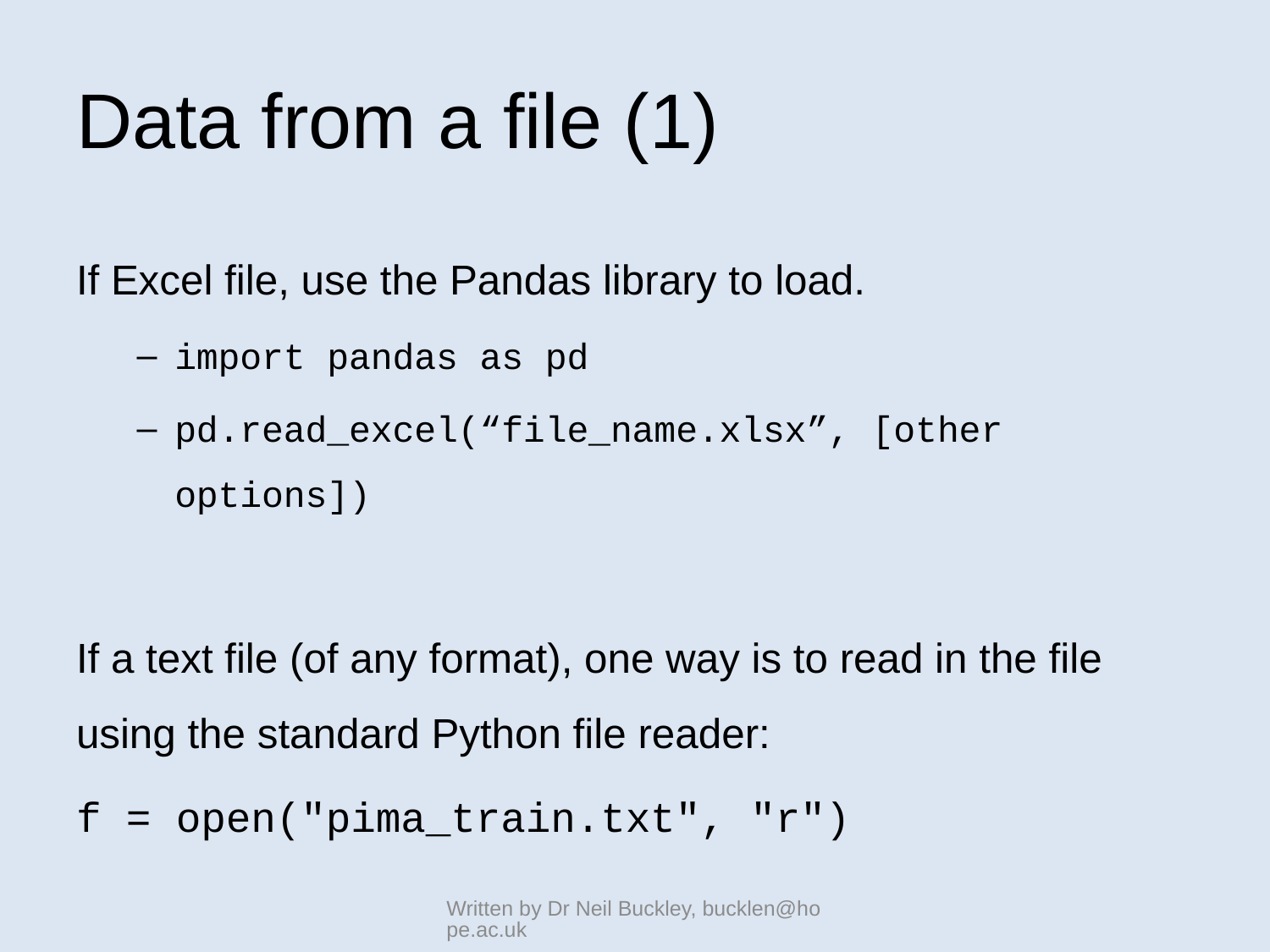

# Data from a file (1)
If Excel file, use the Pandas library to load.
import pandas as pd
pd.read_excel(“file_name.xlsx”, [other options])

If a text file (of any format), one way is to read in the file using the standard Python file reader:
f = open("pima_train.txt", "r")

Written by Dr Neil Buckley, bucklen@hope.ac.uk